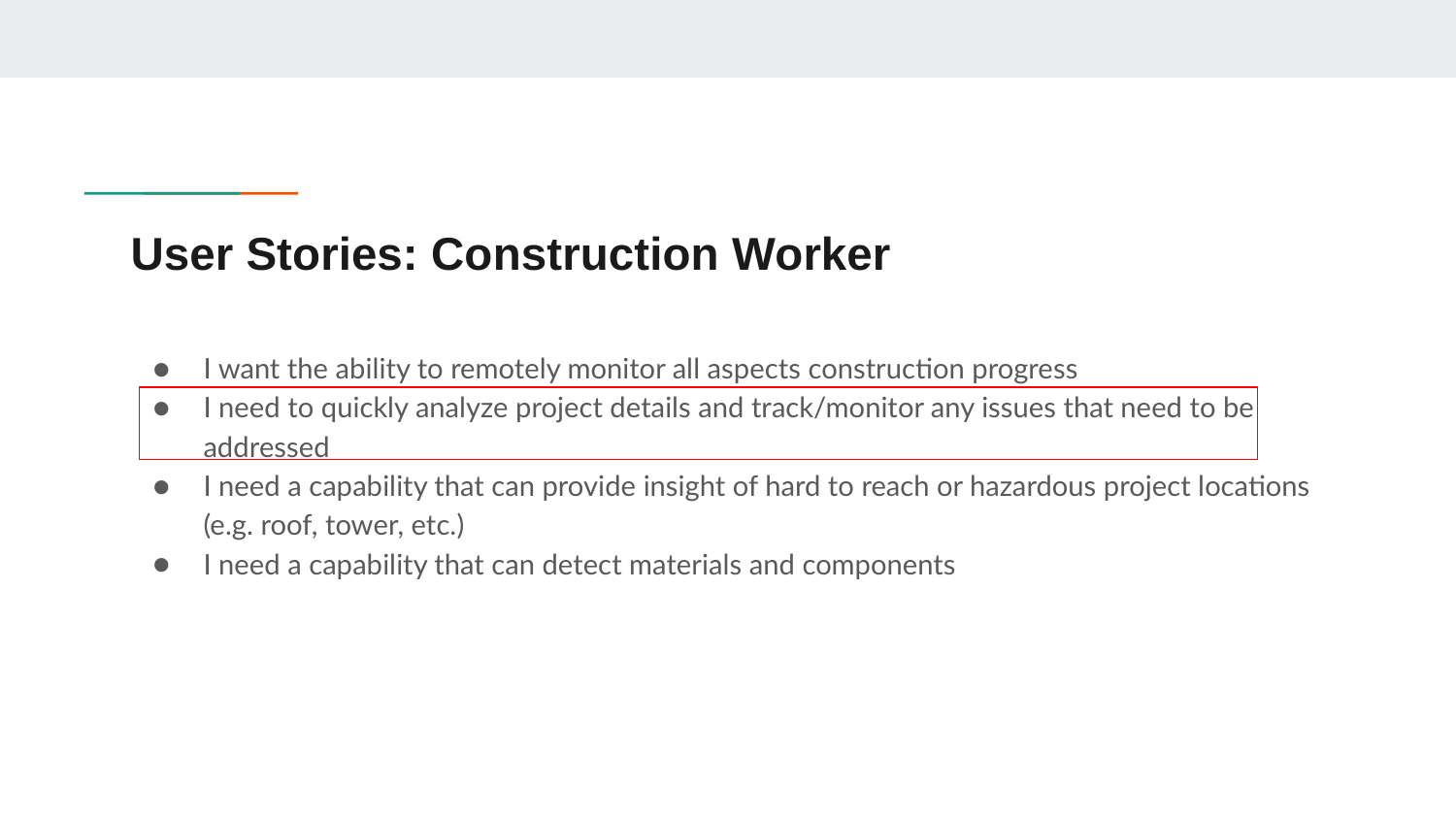

# User Stories: Construction Worker
I want the ability to remotely monitor all aspects construction progress
I need to quickly analyze project details and track/monitor any issues that need to be addressed
I need a capability that can provide insight of hard to reach or hazardous project locations (e.g. roof, tower, etc.)
I need a capability that can detect materials and components